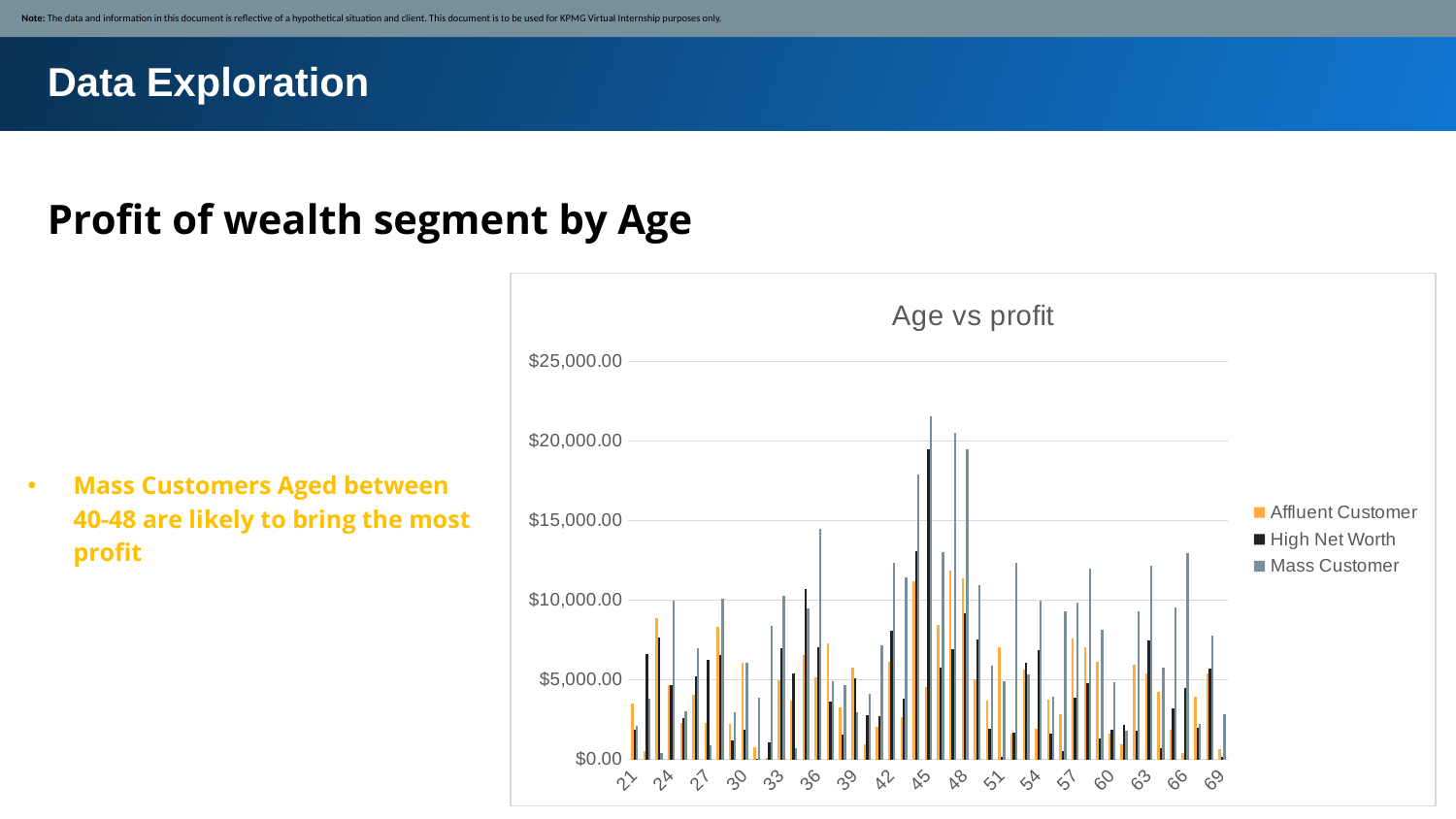

Note: The data and information in this document is reflective of a hypothetical situation and client. This document is to be used for KPMG Virtual Internship purposes only.
Data Exploration
Profit of wealth segment by Age

### Chart: Age vs profit

| Category | Affluent Customer | High Net Worth | Mass Customer |
|---|---|---|---|
| 21 | 3513.2799999999997 | 1838.3999999999996 | 2126.8900000000003 |
| 22 | 517.5500000000001 | 6607.549999999999 | 3791.1499999999996 |
| 23 | 8890.47 | 7662.359999999999 | 385.6799999999999 |
| 24 | 4688.3 | 4671.0 | 9984.06 |
| 25 | 2262.2 | 2579.01 | 3043.44 |
| 26 | 4060.06 | 5208.5 | 6988.250000000001 |
| 27 | 2284.98 | 6235.77 | 898.8199999999999 |
| 28 | 8342.289999999999 | 6556.549999999999 | 10068.440000000002 |
| 29 | 2254.2999999999997 | 1177.8899999999999 | 2944.04 |
| 30 | 6074.730000000001 | 1868.7599999999998 | 6061.849999999999 |
| 31 | 747.27 | 64.50999999999999 | 3875.6200000000003 |
| 32 | 91.15 | 1072.73 | 8385.97 |
| 33 | 4981.17 | 6990.349999999999 | 10283.370000000003 |
| 34 | 3679.6500000000005 | 5396.170000000001 | 713.3 |
| 35 | 6582.77 | 10687.660000000002 | 9463.490000000002 |
| 36 | 5180.08 | 7068.120000000001 | 14491.210000000001 |
| 37 | 7286.9 | 3631.2699999999995 | 4894.860000000001 |
| 38 | 3295.41 | 1588.3100000000002 | 4672.96 |
| 39 | 5788.699999999999 | 5075.389999999999 | 2983.6 |
| 40 | 962.1200000000001 | 2772.8900000000003 | 4103.77 |
| 41 | 2036.56 | 2742.68 | 7166.989999999998 |
| 42 | 6138.58 | 8097.02 | 12352.129999999997 |
| 43 | 2686.16 | 3797.8299999999995 | 11440.769999999999 |
| 44 | 11202.460000000001 | 13092.690000000002 | 17905.71 |
| 45 | 4524.92 | 19493.219999999998 | 21585.680000000008 |
| 46 | 8431.259999999998 | 5790.5700000000015 | 12996.339999999998 |
| 47 | 11855.06 | 6956.060000000001 | 20545.849999999995 |
| 48 | 11378.319999999998 | 9157.949999999999 | 19514.029999999995 |
| 49 | 5010.34 | 7526.849999999999 | 10935.779999999999 |
| 50 | 3696.7000000000003 | 1938.48 | 5898.369999999999 |
| 51 | 7023.9 | 187.38999999999987 | 4894.84 |
| 52 | 1630.25 | 1702.5499999999997 | 12356.56 |
| 53 | 5616.679999999999 | 6078.039999999998 | 5328.18 |
| 54 | 1952.93 | 6887.299999999998 | 9992.67 |
| 55 | 3740.9100000000008 | 1625.12 | 3961.5 |
| 56 | 2839.03 | 502.38999999999993 | 9276.210000000001 |
| 57 | 7617.790000000001 | 3908.5899999999997 | 9844.820000000002 |
| 58 | 7047.530000000002 | 4801.1 | 12012.419999999998 |
| 59 | 6147.36 | 1304.2200000000003 | 8156.790000000001 |
| 60 | 1649.1399999999999 | 1836.8500000000001 | 4874.49 |
| 61 | 945.8199999999999 | 2192.15 | 1800.5600000000002 |
| 62 | 5970.28 | 1817.5900000000001 | 9320.320000000002 |
| 63 | 5373.02 | 7461.540000000001 | 12178.550000000003 |
| 64 | 4258.4 | 723.1599999999999 | 5794.92 |
| 65 | 1886.9100000000003 | 3219.6200000000003 | 9517.089999999998 |
| 66 | 409.8600000000001 | 4469.67 | 12955.130000000003 |
| 67 | 3946.95 | 1962.8899999999999 | 2231.34 |
| 68 | 5398.4400000000005 | 5713.999999999999 | 7773.179999999999 |
| 69 | 625.4200000000001 | 189.27999999999997 | 2856.64 |
Mass Customers Aged between  40-48 are likely to bring the most profit